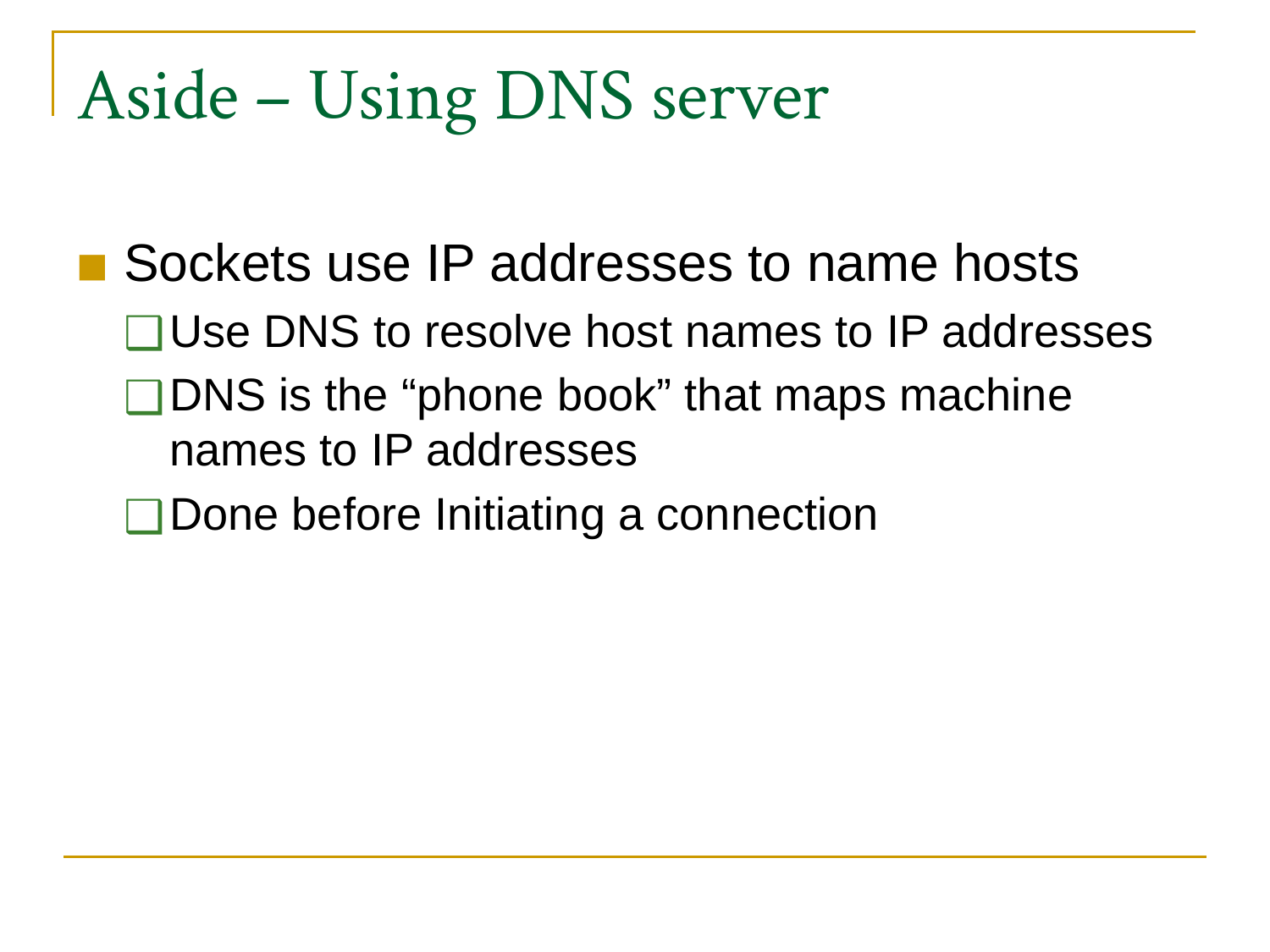

# Aside – Using DNS server
Sockets use IP addresses to name hosts
Use DNS to resolve host names to IP addresses
DNS is the “phone book” that maps machine names to IP addresses
Done before Initiating a connection